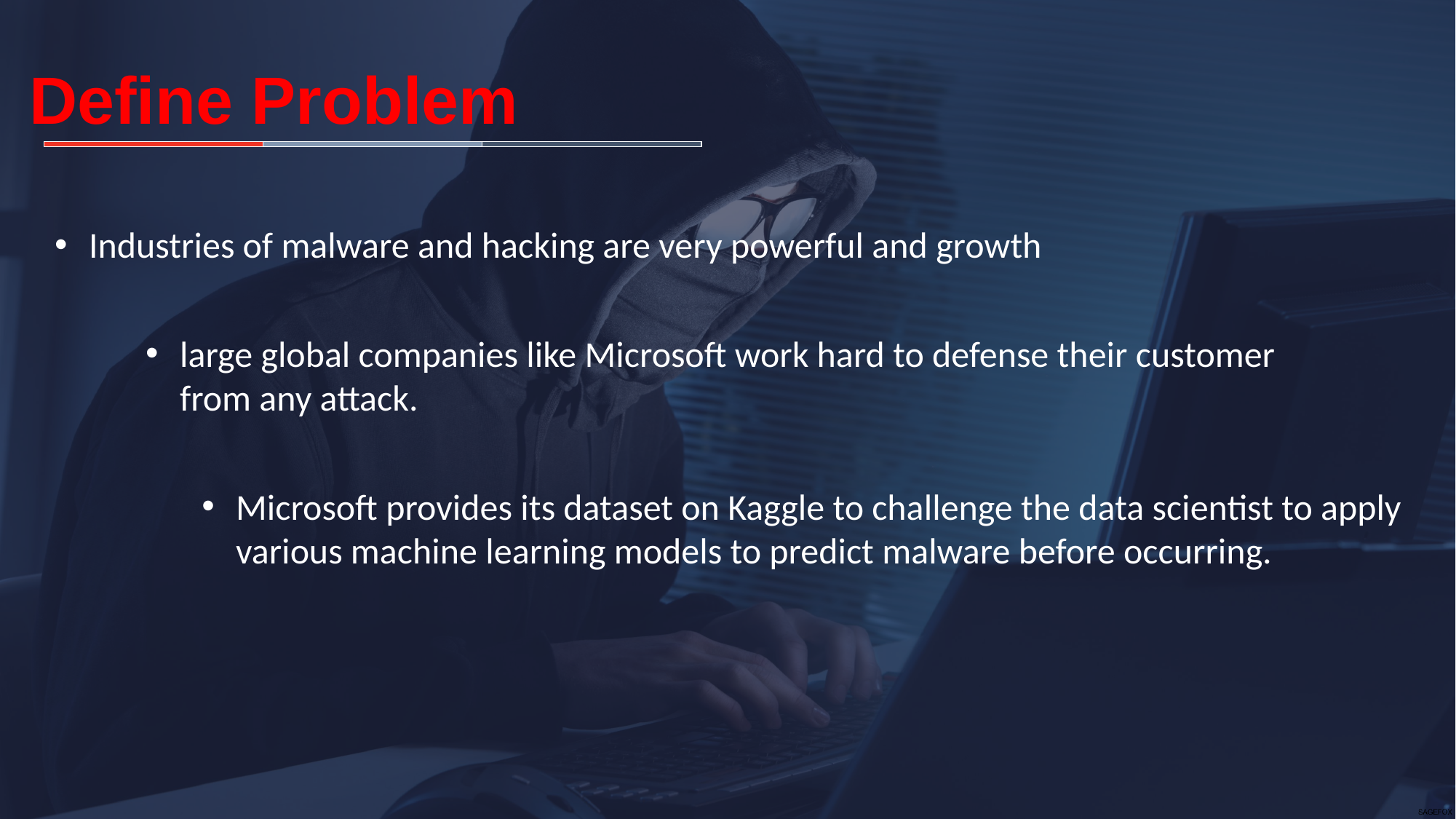

Define Problem

Industries of malware and hacking are very powerful and growth
large global companies like Microsoft work hard to defense their customer from any attack.
Microsoft provides its dataset on Kaggle to challenge the data scientist to apply various machine learning models to predict malware before occurring.